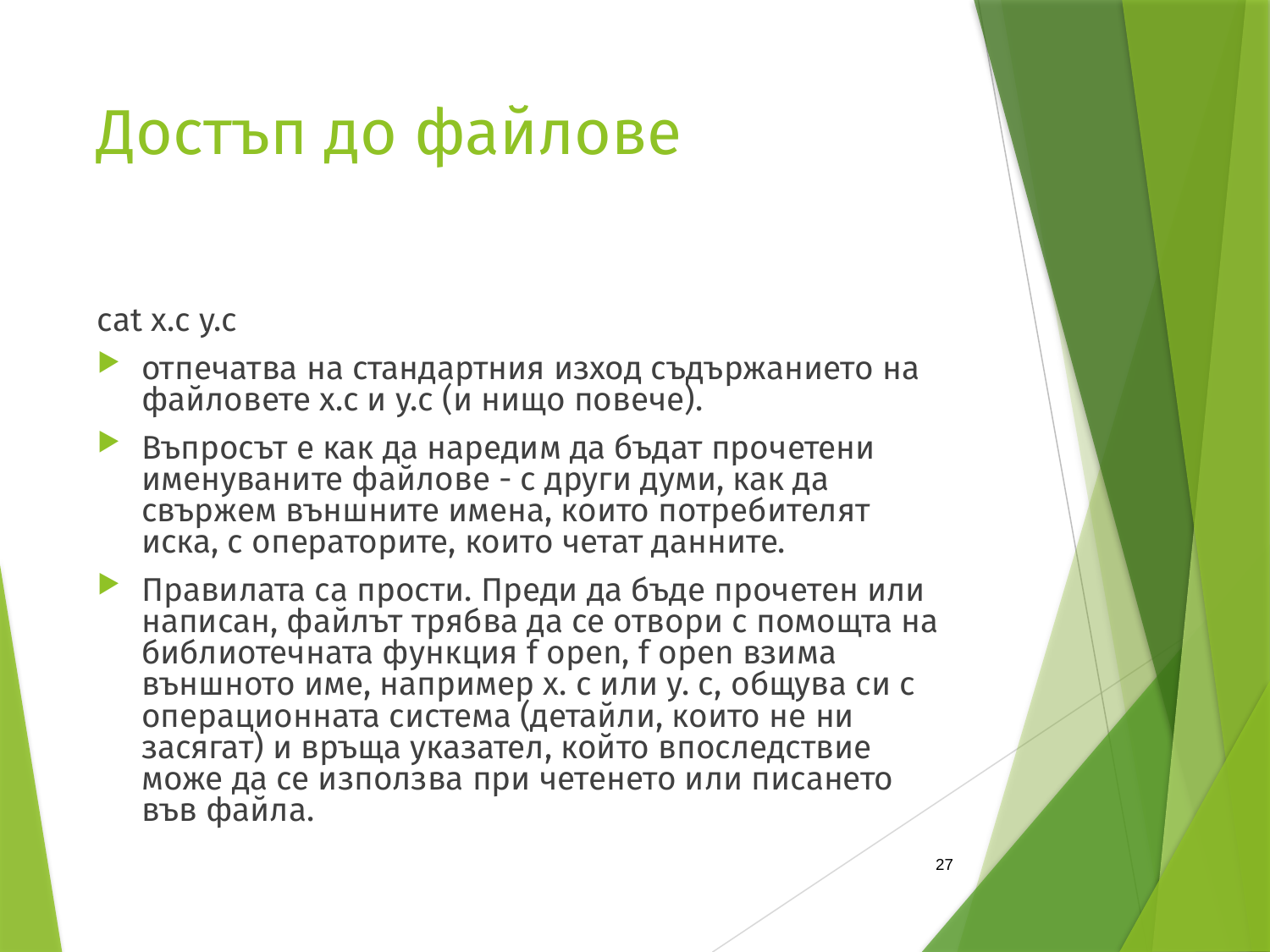

# Достъп до файлове
cat х.с у.с
отпечатва на стандартния изход съдържанието на файловете х.с и у.с (и нищо повече).
Въпросът е как да наредим да бъдат прочетени именуваните файлове - с други думи, как да свържем външните имена, които потребителят иска, с операторите, които четат данните.
Правилата са прости. Преди да бъде прочетен или написан, файлът трябва да се отвори с помощта на библиотечната функция f open, f open взима външното име, например х. с или у. с, общува си с операционната система (детайли, които не ни засягат) и връща указател, който впоследствие може да се използва при четенето или писането във файла.
27